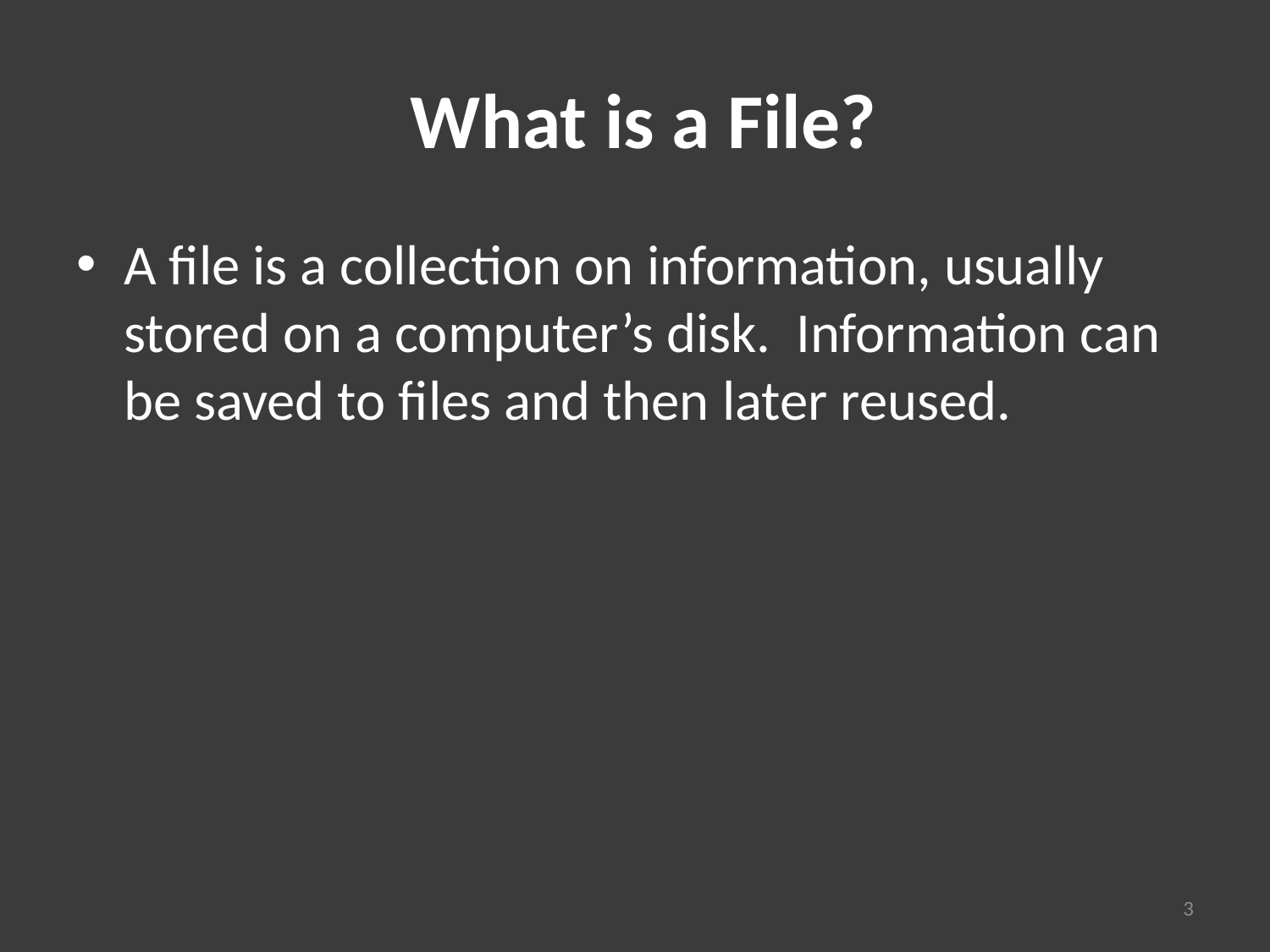

# What is a File?
A file is a collection on information, usually stored on a computer’s disk.  Information can be saved to files and then later reused.
3